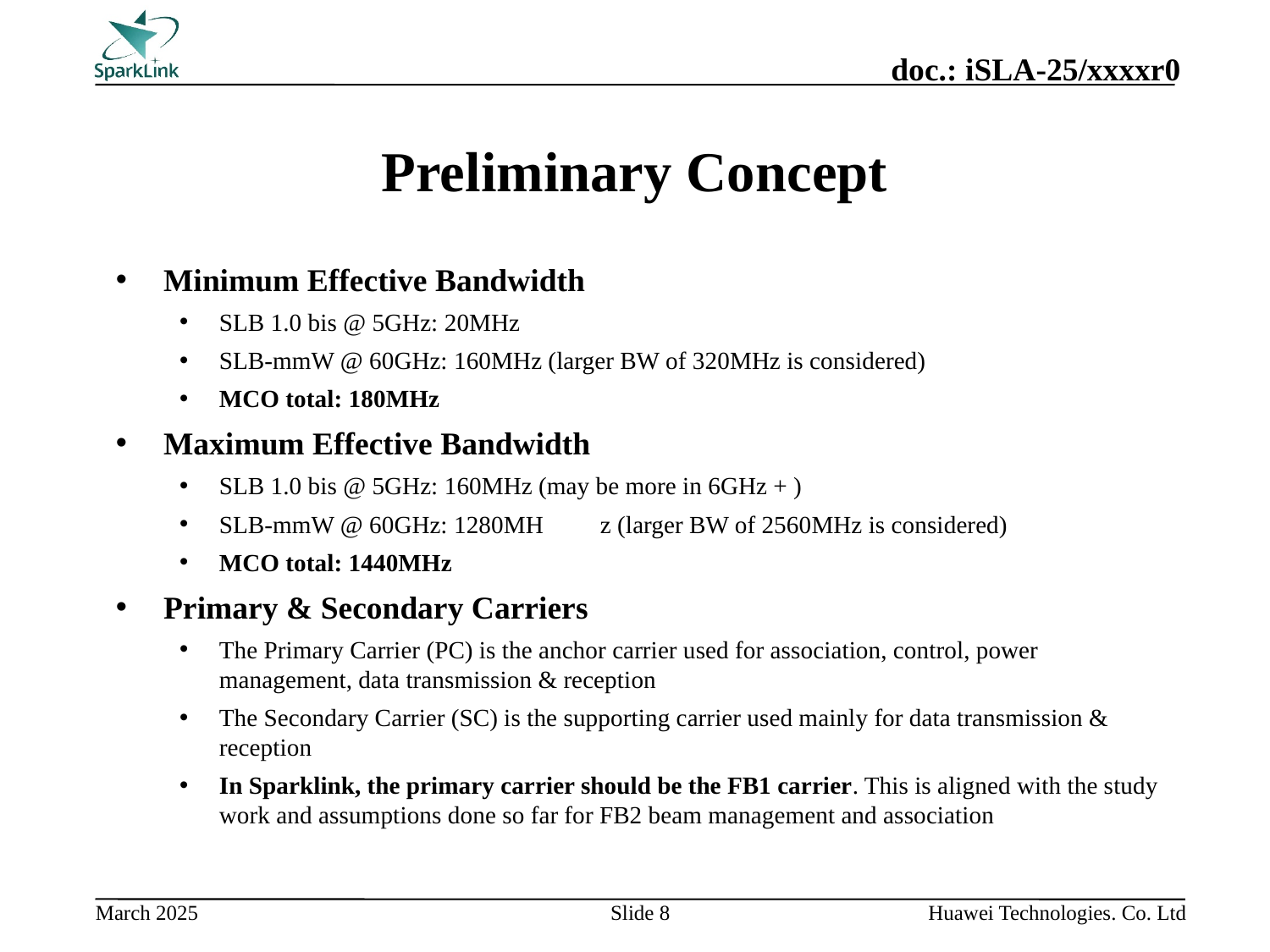

# Preliminary Concept
Minimum Effective Bandwidth
SLB 1.0 bis @ 5GHz: 20MHz
SLB-mmW @ 60GHz: 160MHz (larger BW of 320MHz is considered)
MCO total: 180MHz
Maximum Effective Bandwidth
SLB 1.0 bis @ 5GHz: 160MHz (may be more in 6GHz + )
SLB-mmW @ 60GHz: 1280MH	z (larger BW of 2560MHz is considered)
MCO total: 1440MHz
Primary & Secondary Carriers
The Primary Carrier (PC) is the anchor carrier used for association, control, power management, data transmission & reception
The Secondary Carrier (SC) is the supporting carrier used mainly for data transmission & reception
In Sparklink, the primary carrier should be the FB1 carrier. This is aligned with the study work and assumptions done so far for FB2 beam management and association

Slide 8